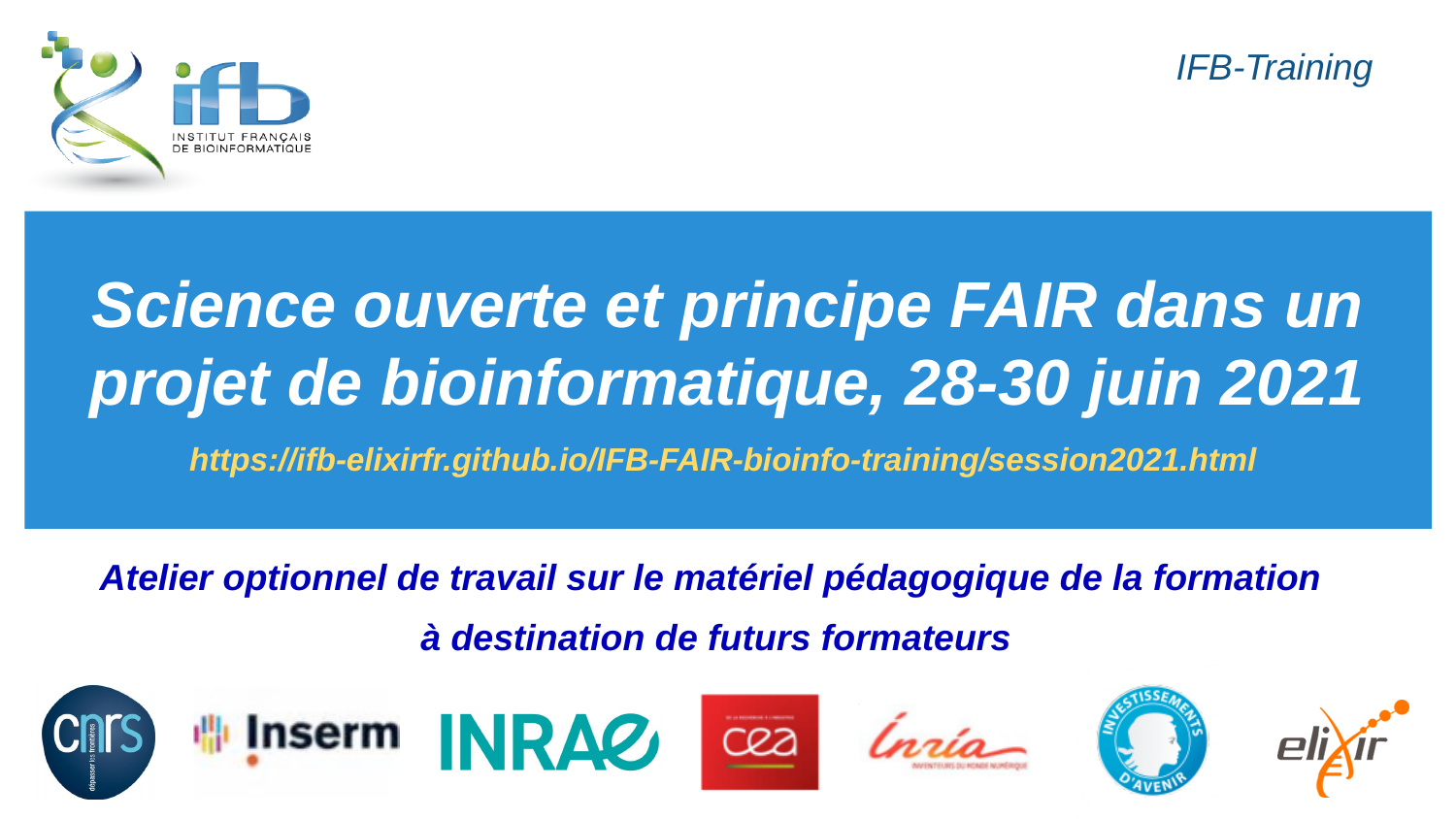

IFB-Training
# Science ouverte et principe FAIR dans un projet de bioinformatique, 28-30 juin 2021
https://ifb-elixirfr.github.io/IFB-FAIR-bioinfo-training/session2021.html
Atelier optionnel de travail sur le matériel pédagogique de la formation
à destination de futurs formateurs